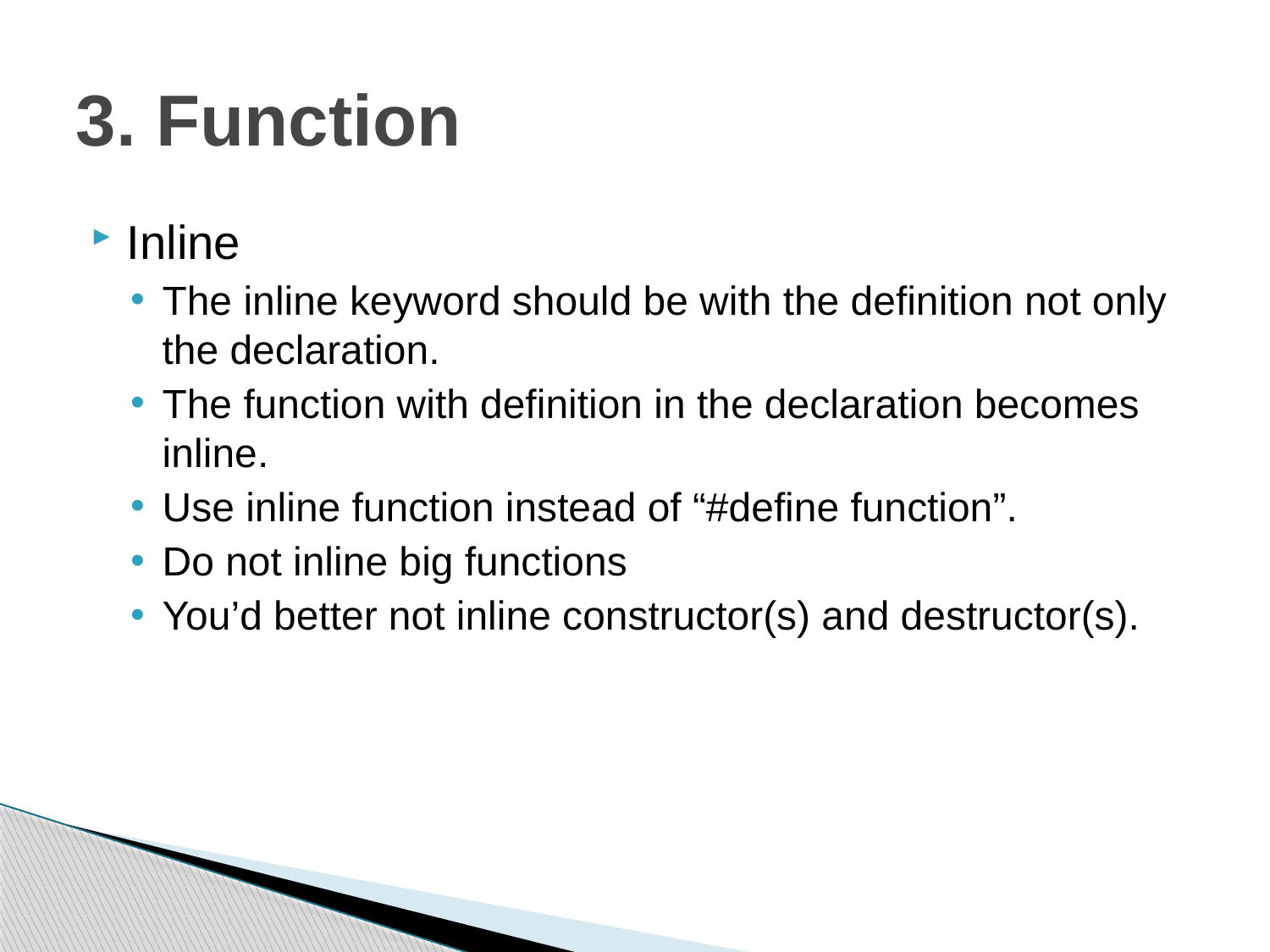

# 3. Function
Inline
The inline keyword should be with the definition not only the declaration.
The function with definition in the declaration becomes inline.
Use inline function instead of “#define function”.
Do not inline big functions
You’d better not inline constructor(s) and destructor(s).